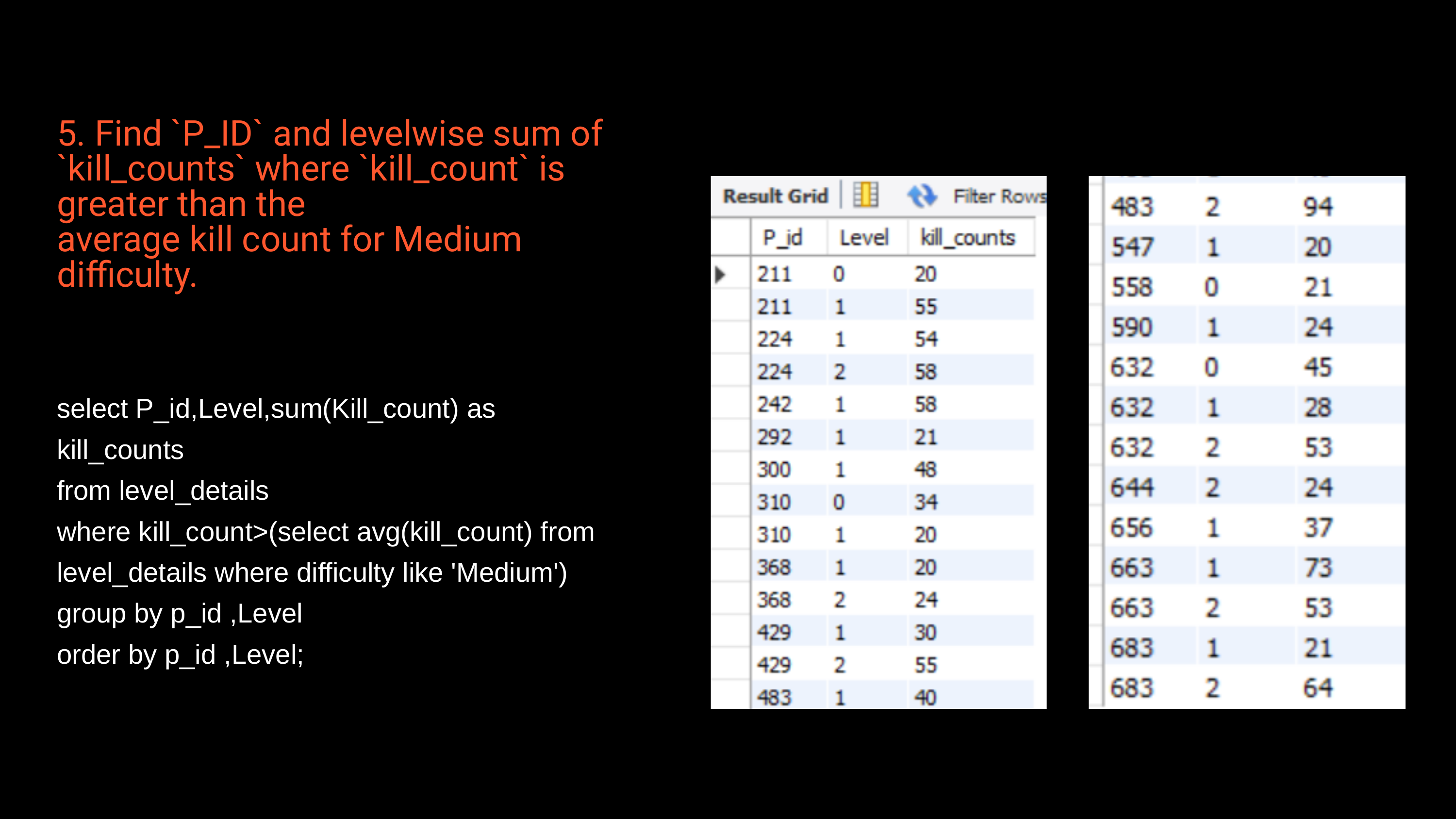

5. Find `P_ID` and levelwise sum of `kill_counts` where `kill_count` is greater than the
average kill count for Medium difficulty.

select P_id,Level,sum(Kill_count) as kill_counts
from level_details
where kill_count>(select avg(kill_count) from level_details where difficulty like 'Medium')
group by p_id ,Level
order by p_id ,Level;